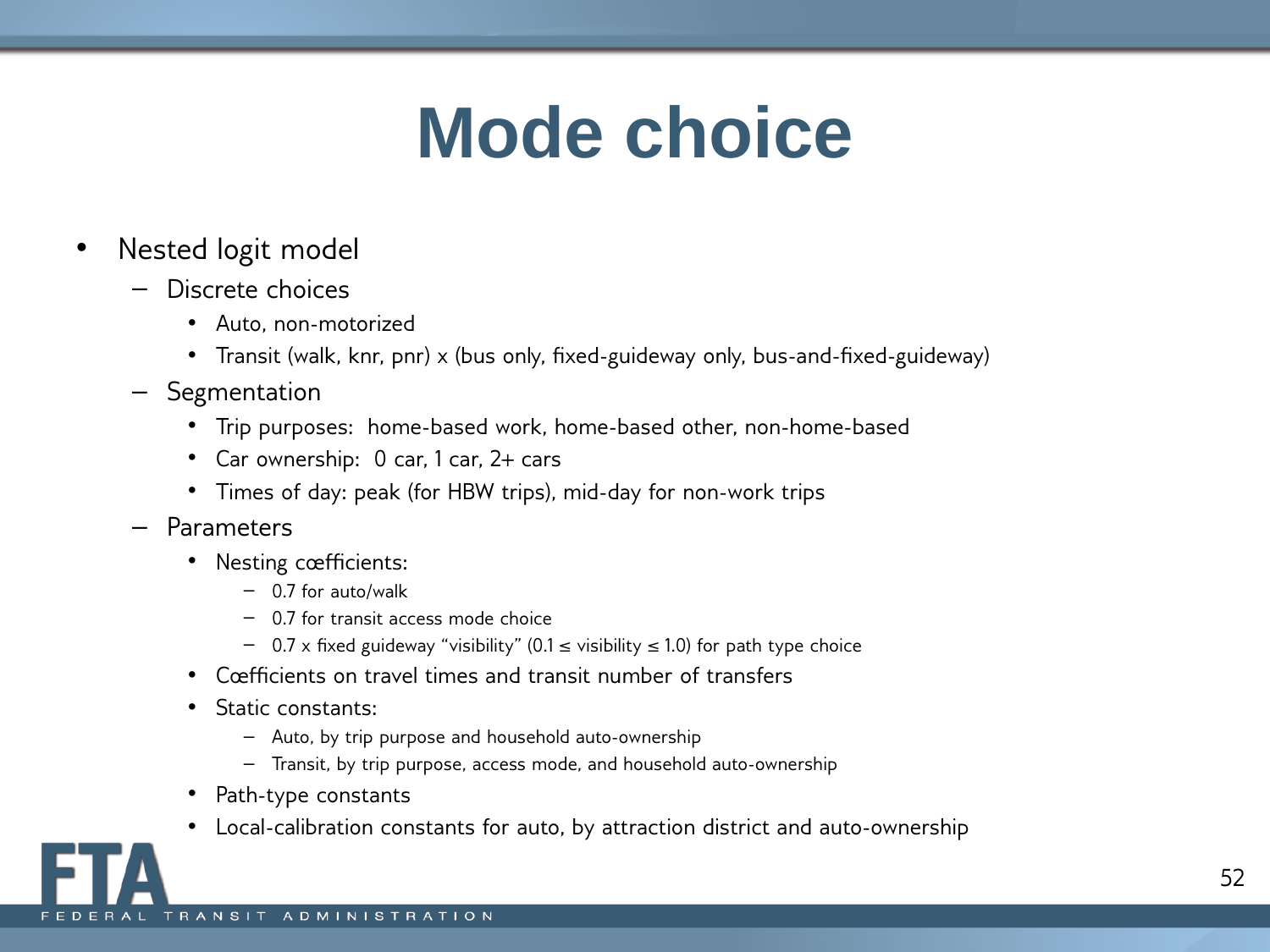

# Mode choice
Nested logit model
Discrete choices
Auto, non-motorized
Transit (walk, knr, pnr) x (bus only, fixed-guideway only, bus-and-fixed-guideway)
Segmentation
Trip purposes:  home-based work, home-based other, non-home-based
Car ownership:  0 car, 1 car, 2+ cars
Times of day: peak (for HBW trips), mid-day for non-work trips
Parameters
Nesting coefficients:
0.7 for auto/walk
0.7 for transit access mode choice
0.7 x fixed guideway “visibility” (0.1 ≤ visibility ≤ 1.0) for path type choice
Coefficients on travel times and transit number of transfers
Static constants:
Auto, by trip purpose and household auto-ownership
Transit, by trip purpose, access mode, and household auto-ownership
Path-type constants
Local-calibration constants for auto, by attraction district and auto-ownership